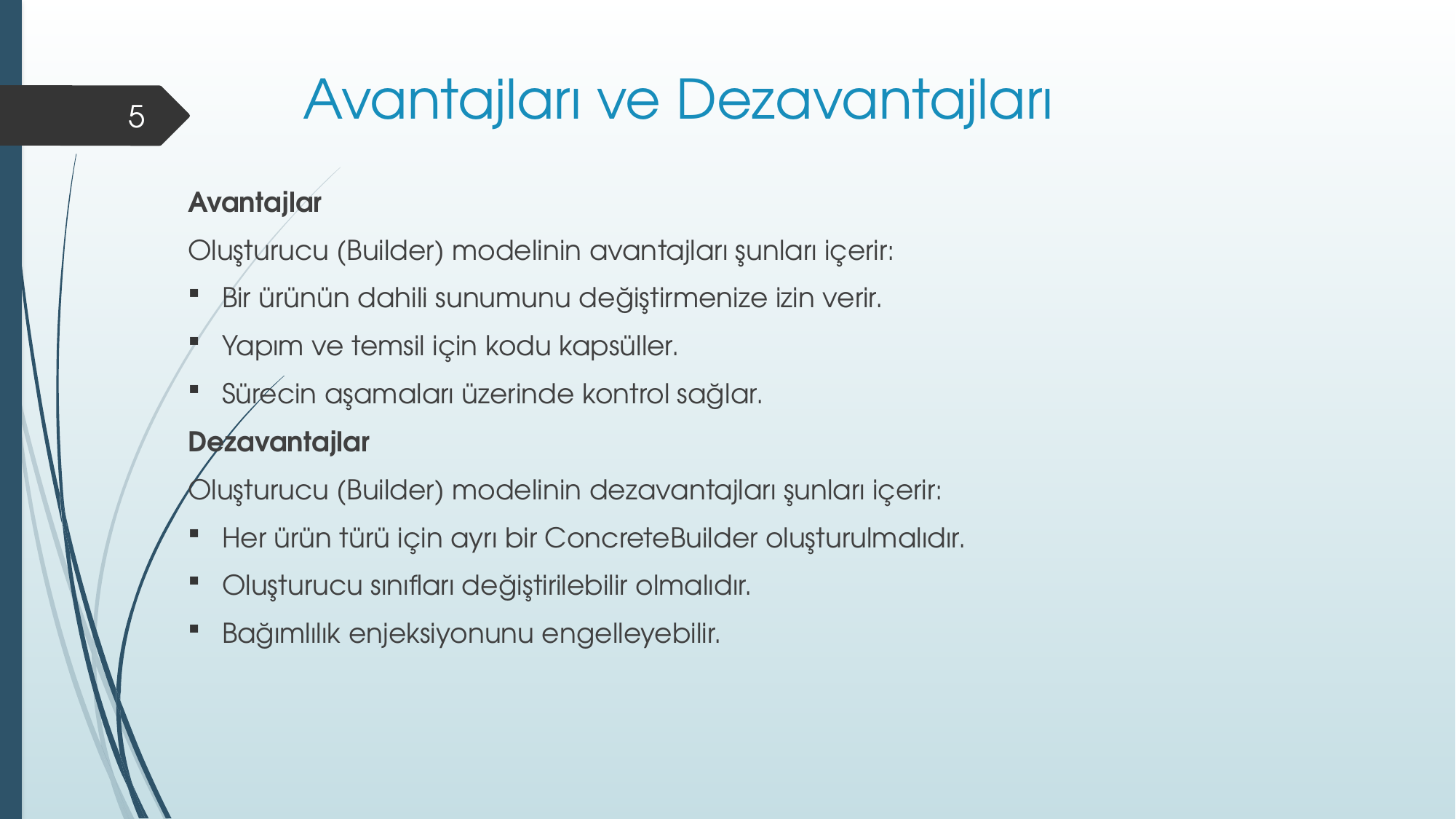

# Avantajları ve Dezavantajları
5
Avantajlar
Oluşturucu (Builder) modelinin avantajları şunları içerir:
Bir ürünün dahili sunumunu değiştirmenize izin verir.
Yapım ve temsil için kodu kapsüller.
Sürecin aşamaları üzerinde kontrol sağlar.
Dezavantajlar
Oluşturucu (Builder) modelinin dezavantajları şunları içerir:
Her ürün türü için ayrı bir ConcreteBuilder oluşturulmalıdır.
Oluşturucu sınıfları değiştirilebilir olmalıdır.
Bağımlılık enjeksiyonunu engelleyebilir.